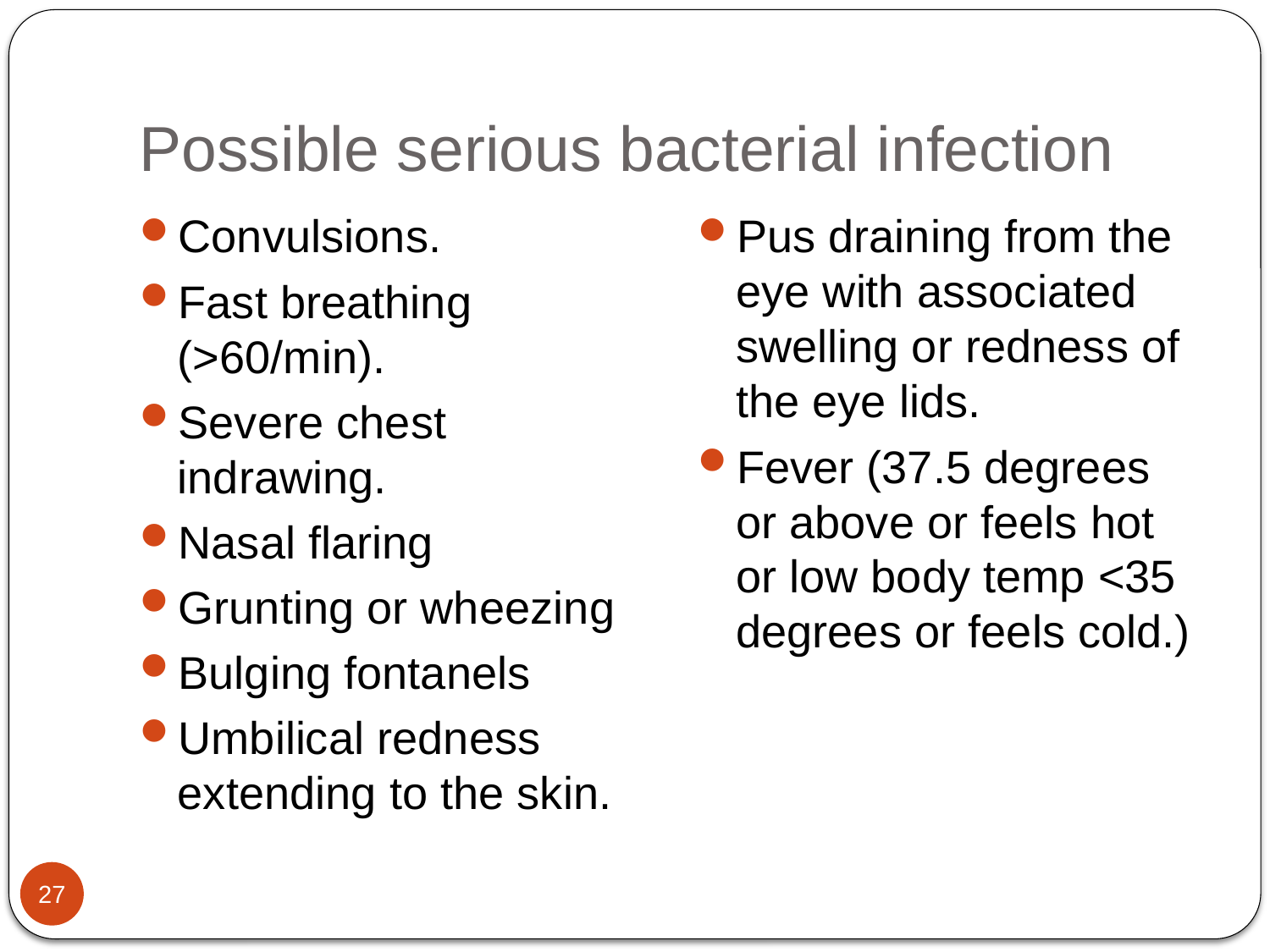

# Possible serious bacterial infection
Convulsions.
Fast breathing (>60/min).
Severe chest indrawing.
Nasal flaring
Grunting or wheezing
Bulging fontanels
Umbilical redness extending to the skin.

Pus draining from the eye with associated swelling or redness of the eye lids.
Fever (37.5 degrees or above or feels hot or low body temp <35 degrees or feels cold.)

27